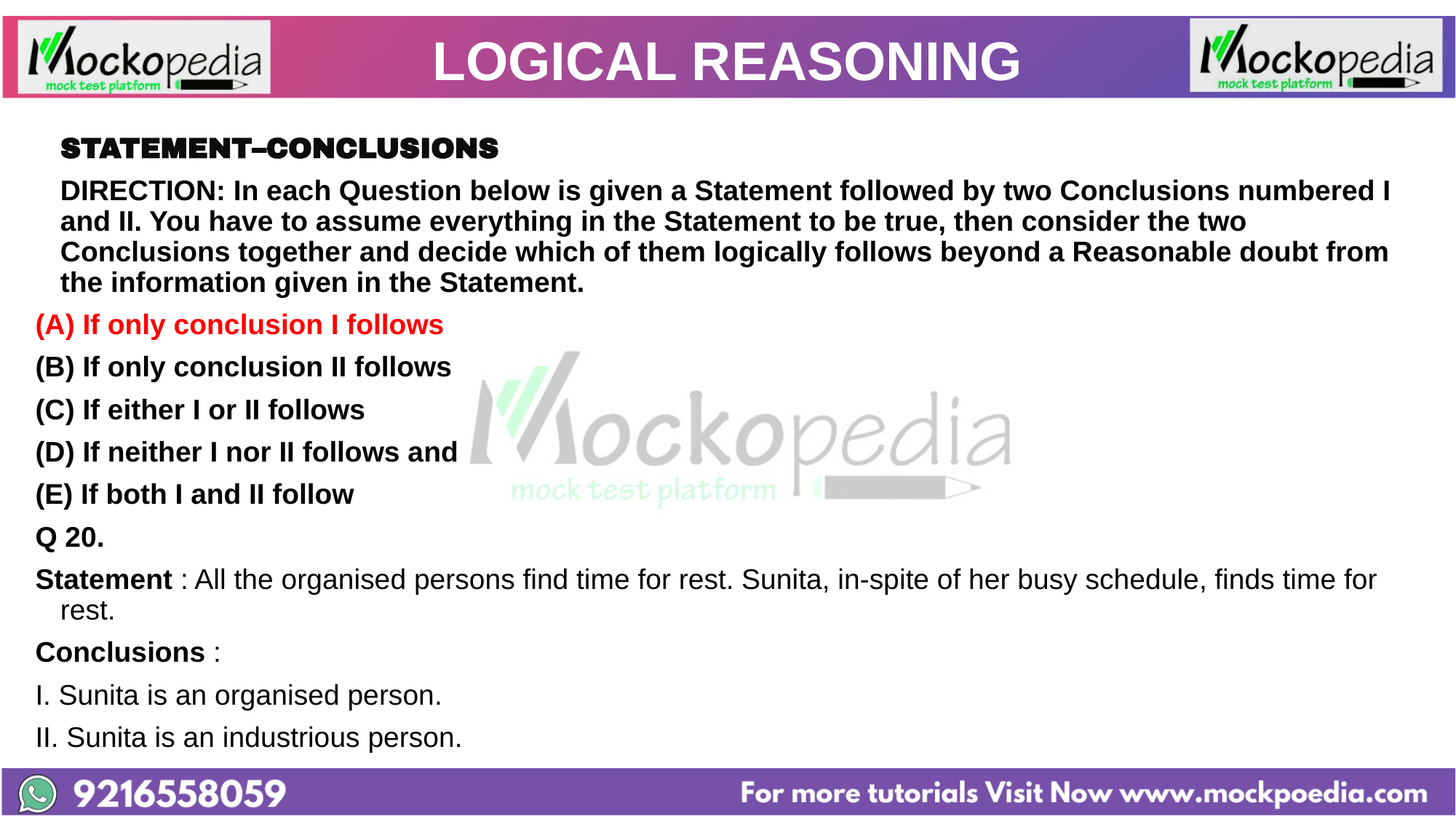

# LOGICAL REASONING
			STATEMENT–CONCLUSIONS
	DIRECTION: In each Question below is given a Statement followed by two Conclusions numbered I and II. You have to assume everything in the Statement to be true, then consider the two Conclusions together and decide which of them logically follows beyond a Reasonable doubt from the information given in the Statement.
(A) If only conclusion I follows
(B) If only conclusion II follows
(C) If either I or II follows
(D) If neither I nor II follows and
(E) If both I and II follow
Q 20.
Statement : All the organised persons find time for rest. Sunita, in-spite of her busy schedule, finds time for rest.
Conclusions :
I. Sunita is an organised person.
II. Sunita is an industrious person.